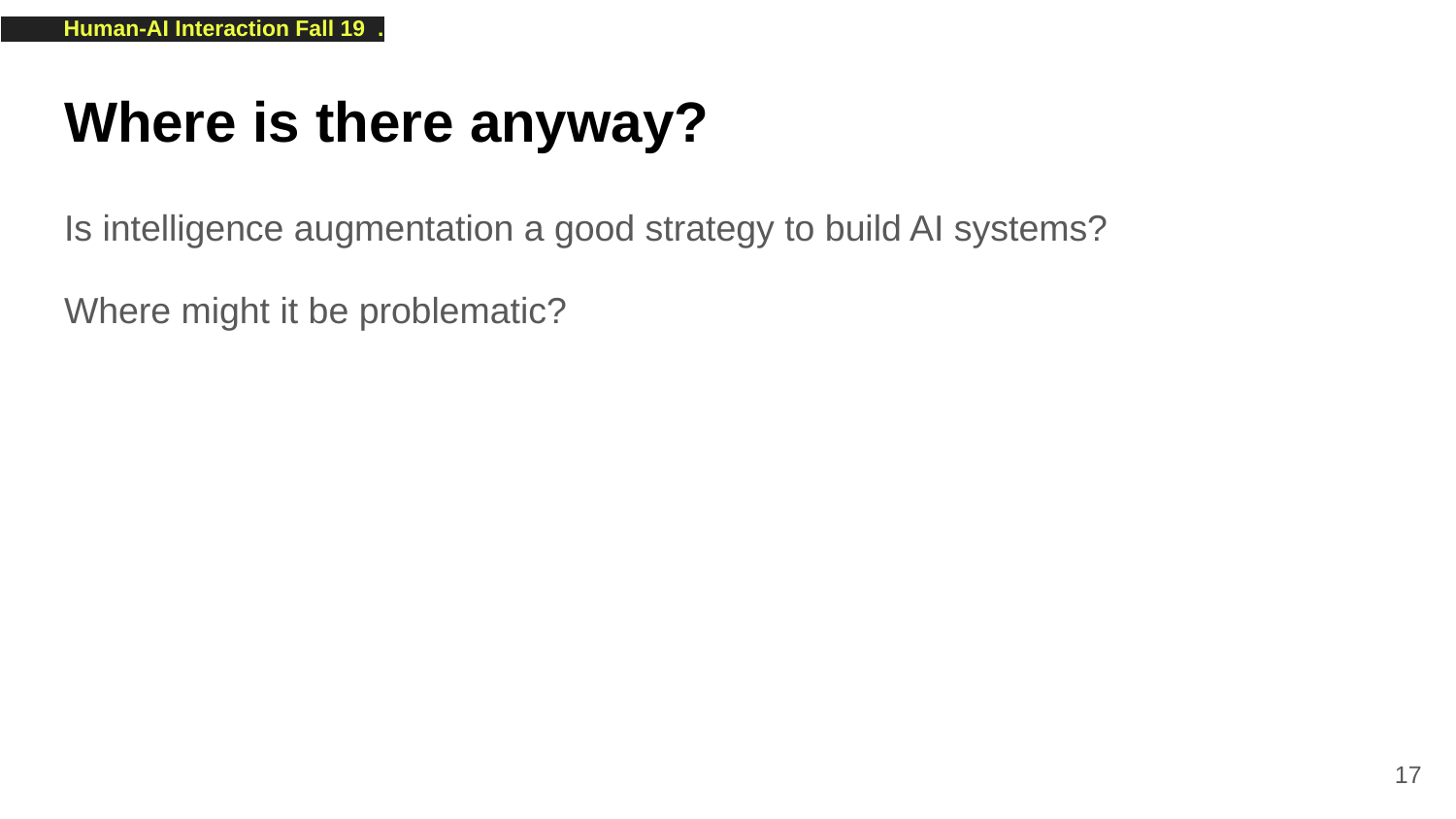

# Where is there anyway?
Is intelligence augmentation a good strategy to build AI systems?
Where might it be problematic?
17